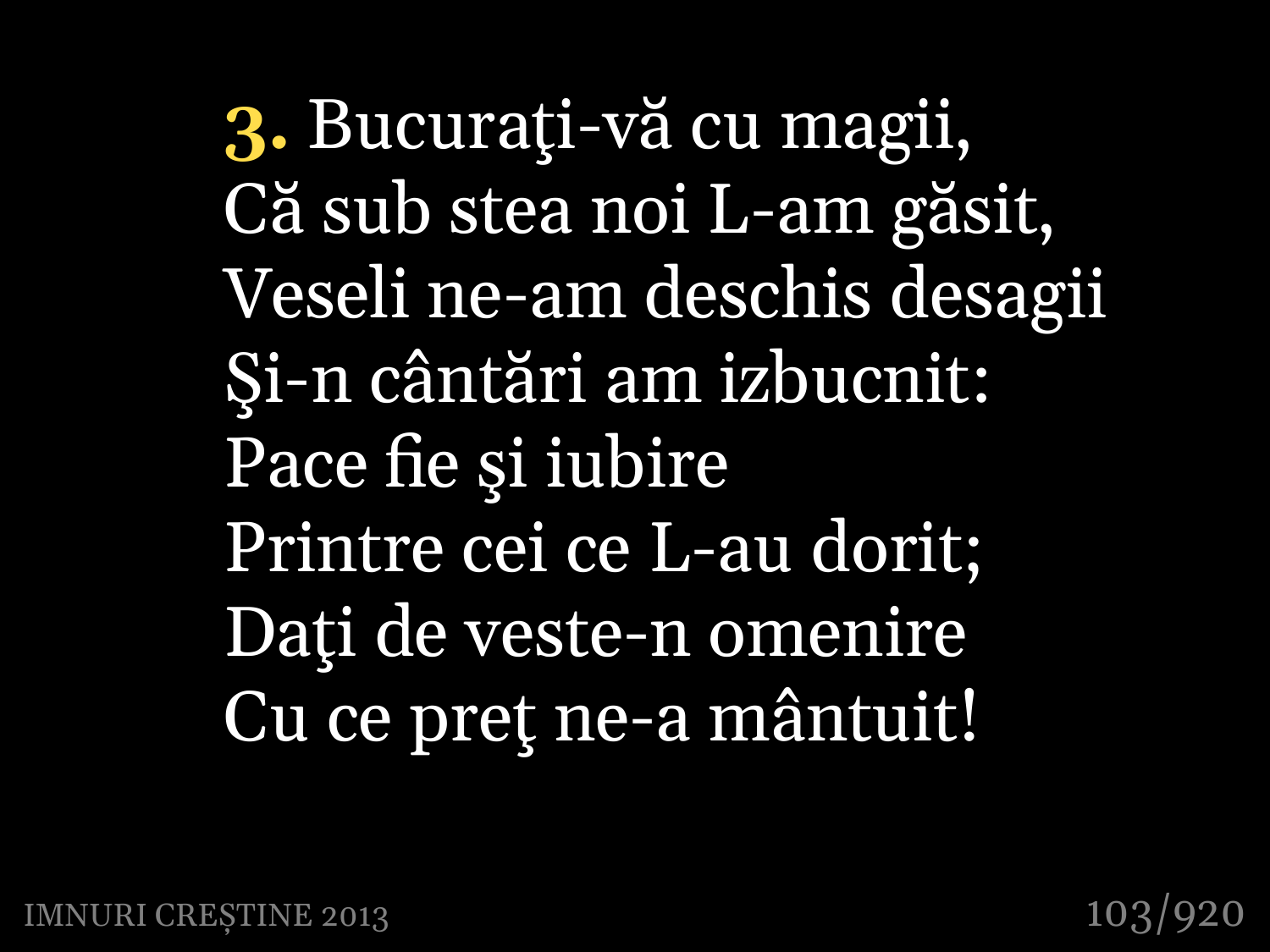

3. Bucuraţi-vă cu magii,
Că sub stea noi L-am găsit,
Veseli ne-am deschis desagii
Şi-n cântări am izbucnit:
Pace fie şi iubire
Printre cei ce L-au dorit;
Daţi de veste-n omenire
Cu ce preţ ne-a mântuit!
103/920
IMNURI CREȘTINE 2013